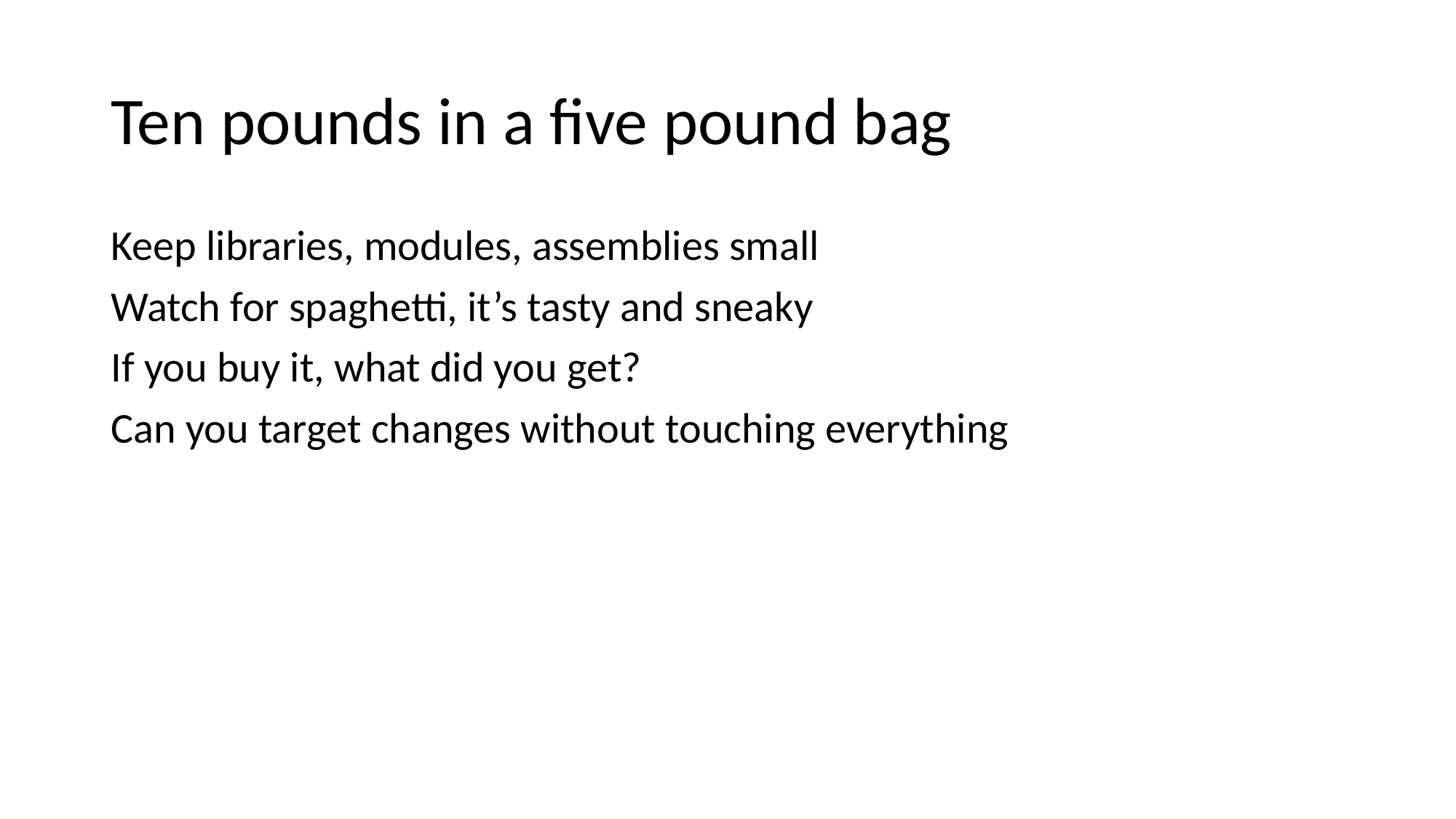

# Ten pounds in a five pound bag
Keep libraries, modules, assemblies small
Watch for spaghetti, it’s tasty and sneaky
If you buy it, what did you get?
Can you target changes without touching everything